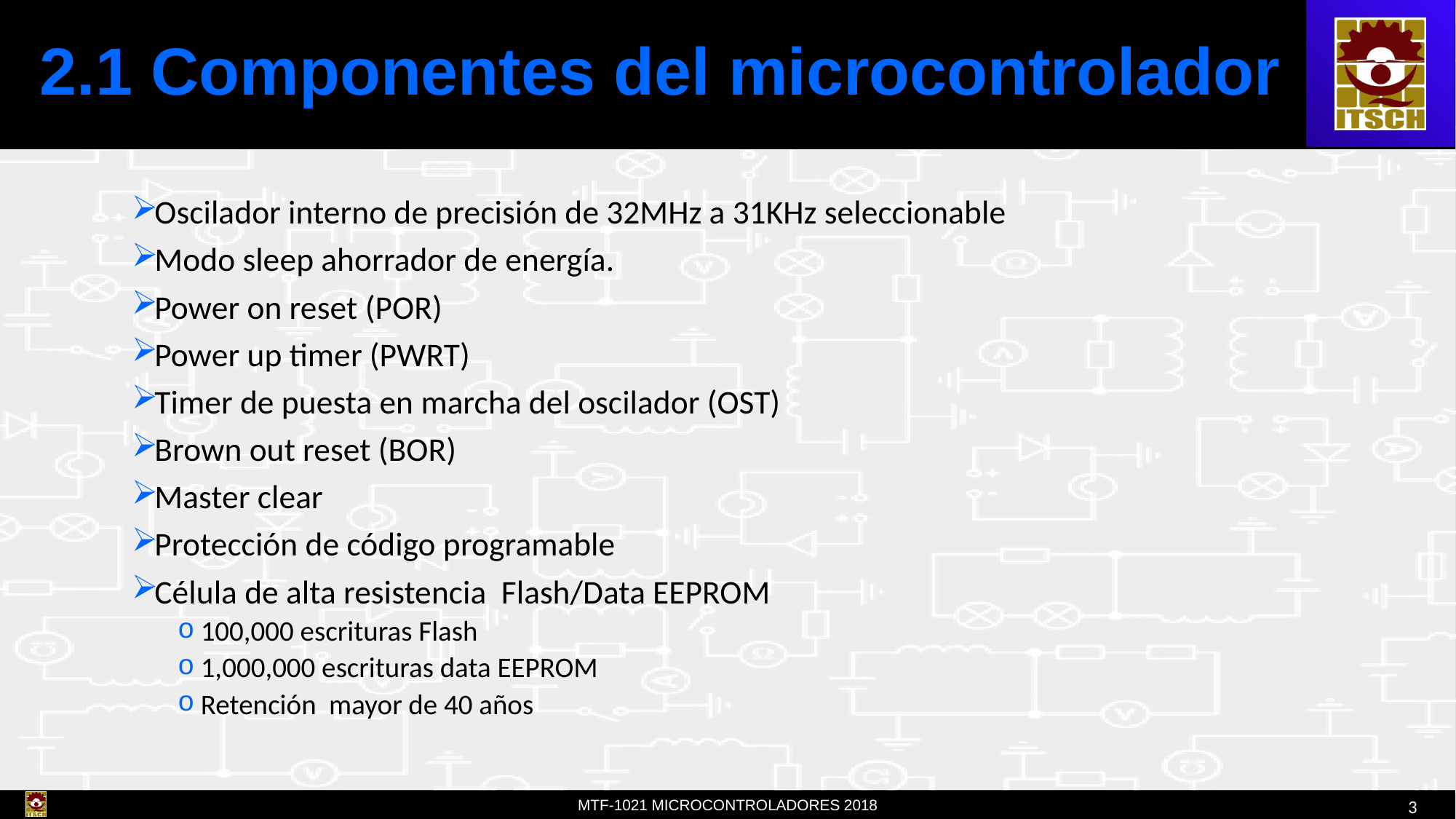

# 2.1 Componentes del microcontrolador
Oscilador interno de precisión de 32MHz a 31KHz seleccionable
Modo sleep ahorrador de energía.
Power on reset (POR)
Power up timer (PWRT)
Timer de puesta en marcha del oscilador (OST)
Brown out reset (BOR)
Master clear
Protección de código programable
Célula de alta resistencia  Flash/Data EEPROM
100,000 escrituras Flash
1,000,000 escrituras data EEPROM
Retención  mayor de 40 años